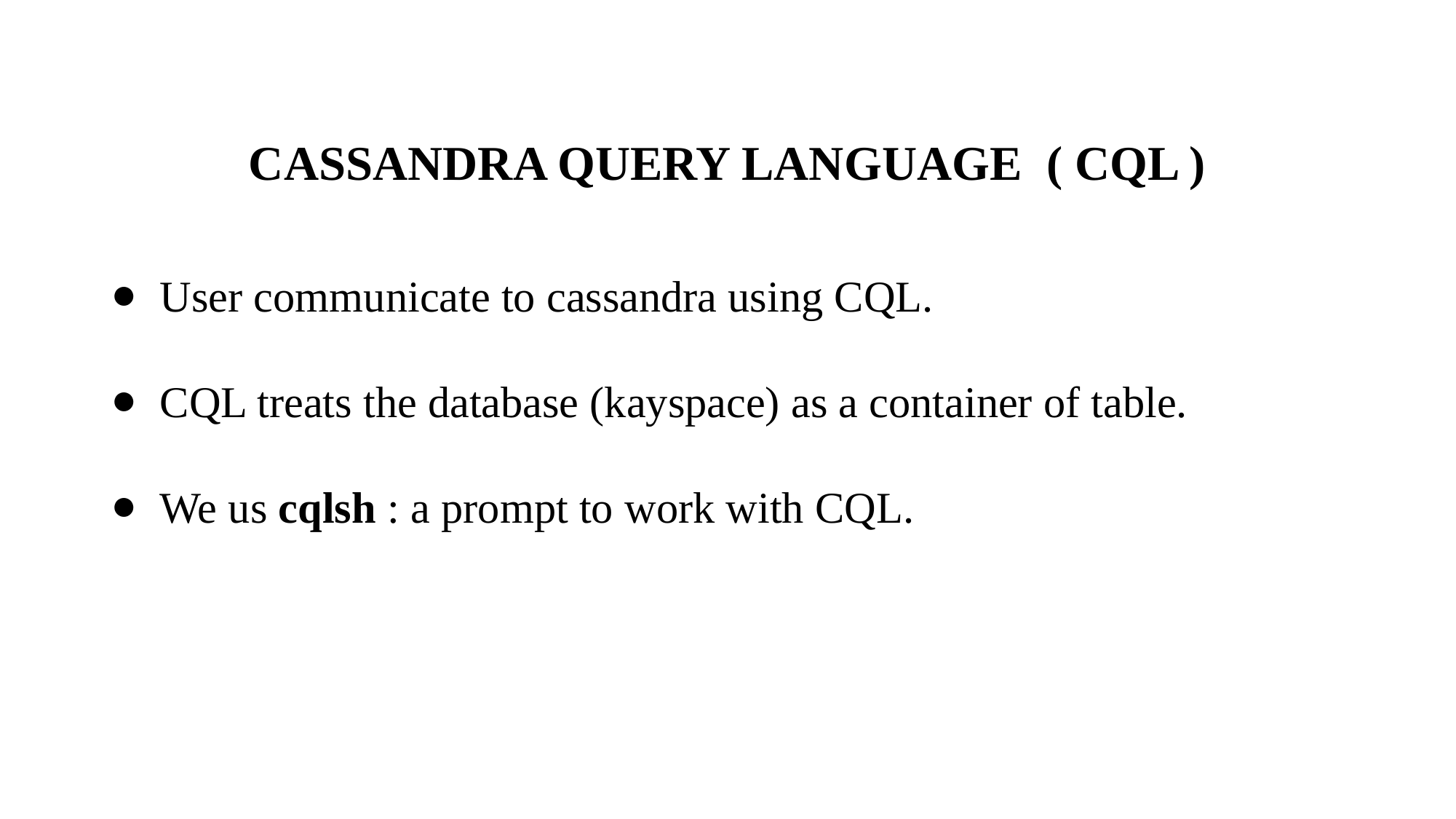

CASSANDRA QUERY LANGUAGE  ( CQL )

User communicate to cassandra using CQL.

CQL treats the database (kayspace) as a container of table.

We us cqlsh : a prompt to work with CQL.